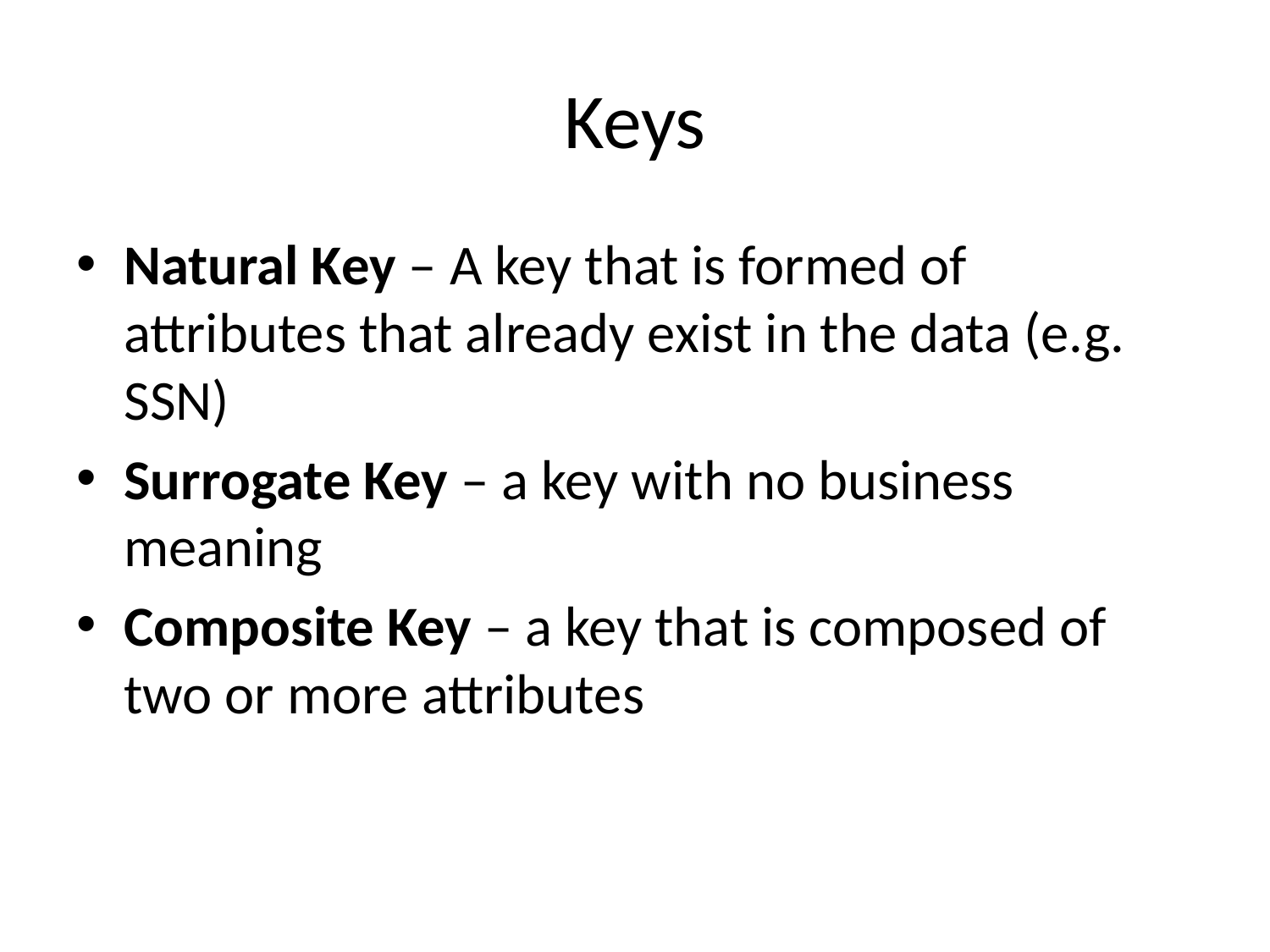

# Keys
Natural Key – A key that is formed of attributes that already exist in the data (e.g. SSN)
Surrogate Key – a key with no business meaning
Composite Key – a key that is composed of two or more attributes